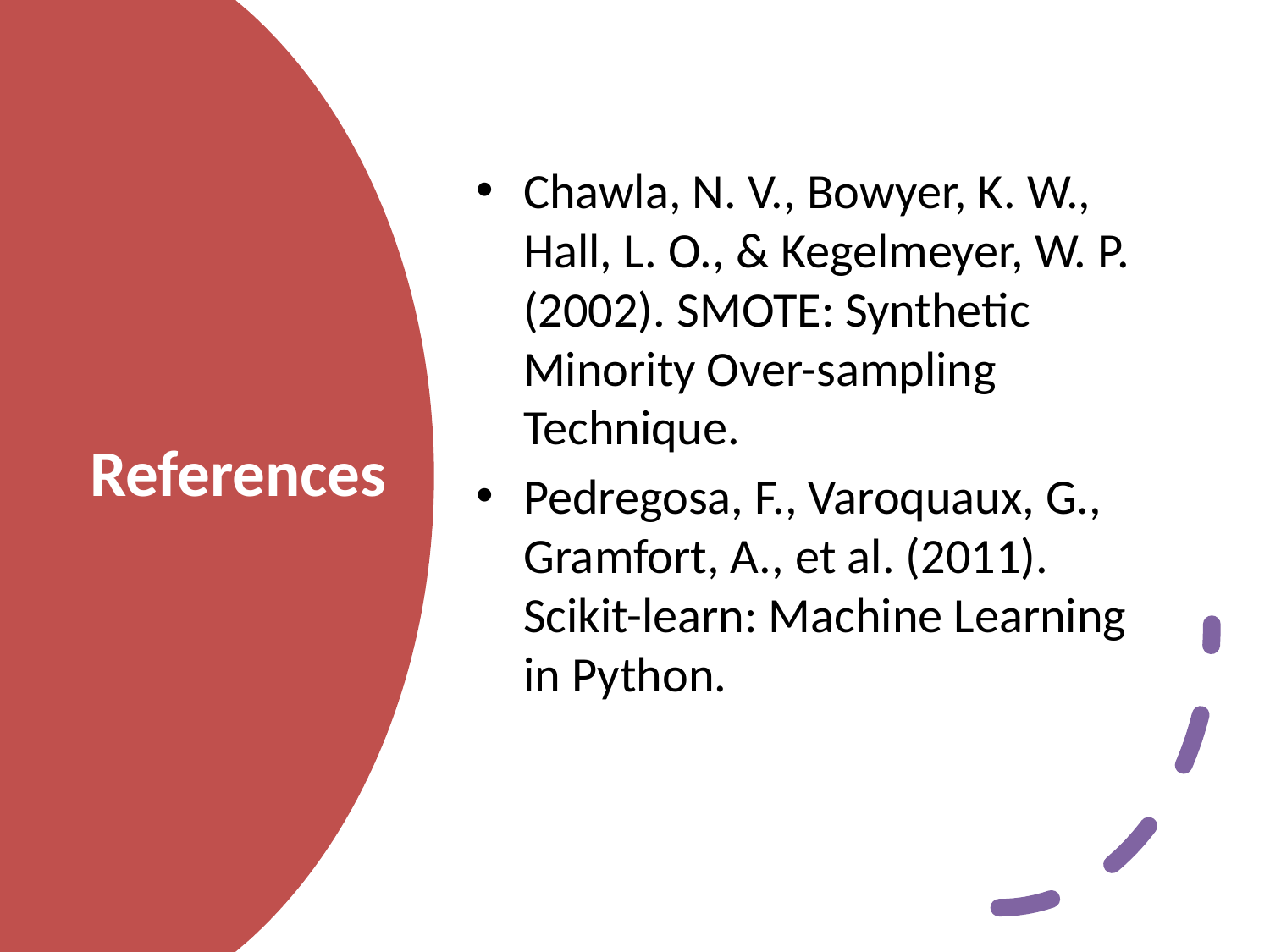

Chawla, N. V., Bowyer, K. W., Hall, L. O., & Kegelmeyer, W. P. (2002). SMOTE: Synthetic Minority Over-sampling Technique.
Pedregosa, F., Varoquaux, G., Gramfort, A., et al. (2011). Scikit-learn: Machine Learning in Python.

# References